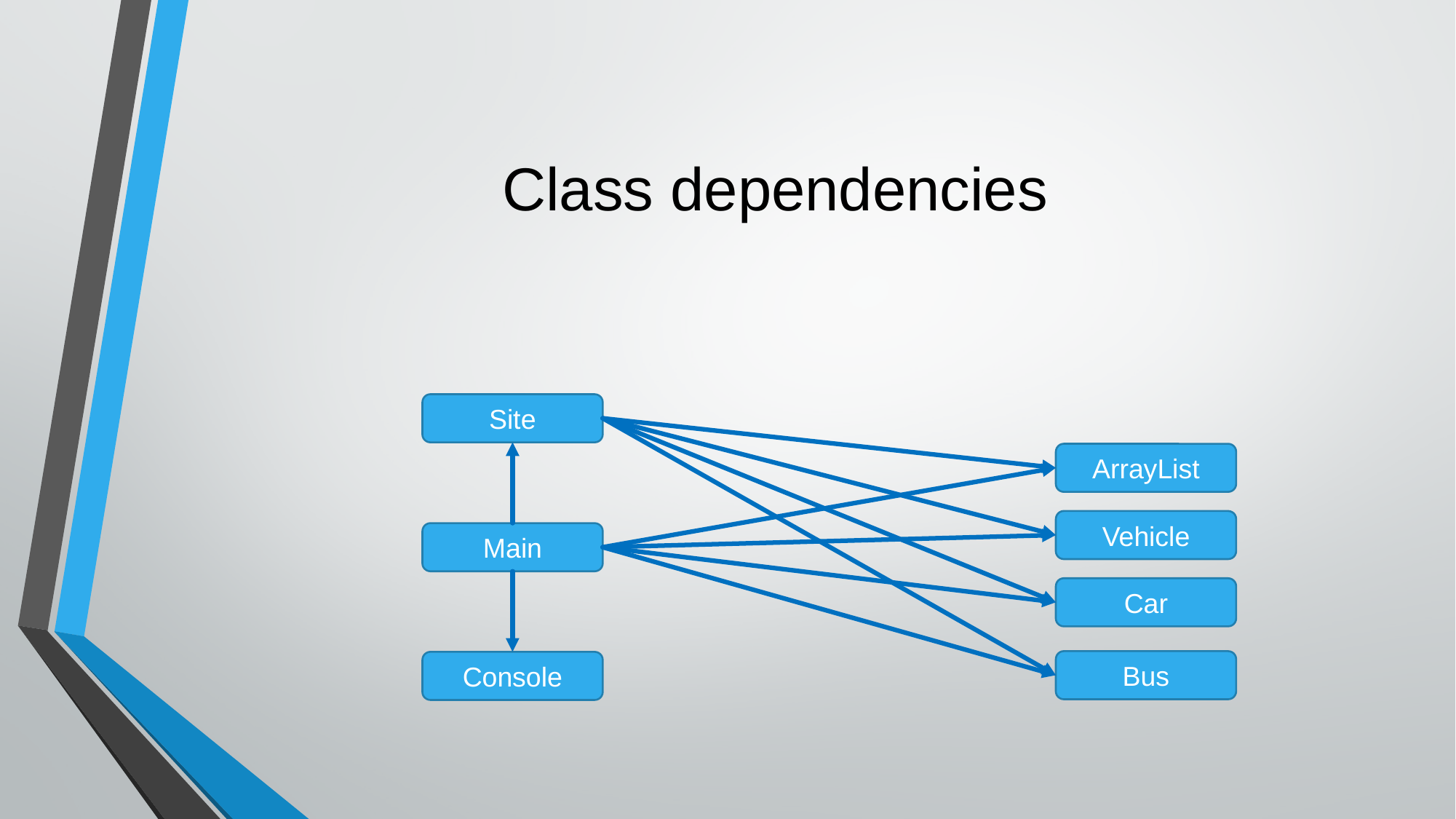

# Class dependencies
Site
ArrayList
Vehicle
Main
Car
Bus
Console